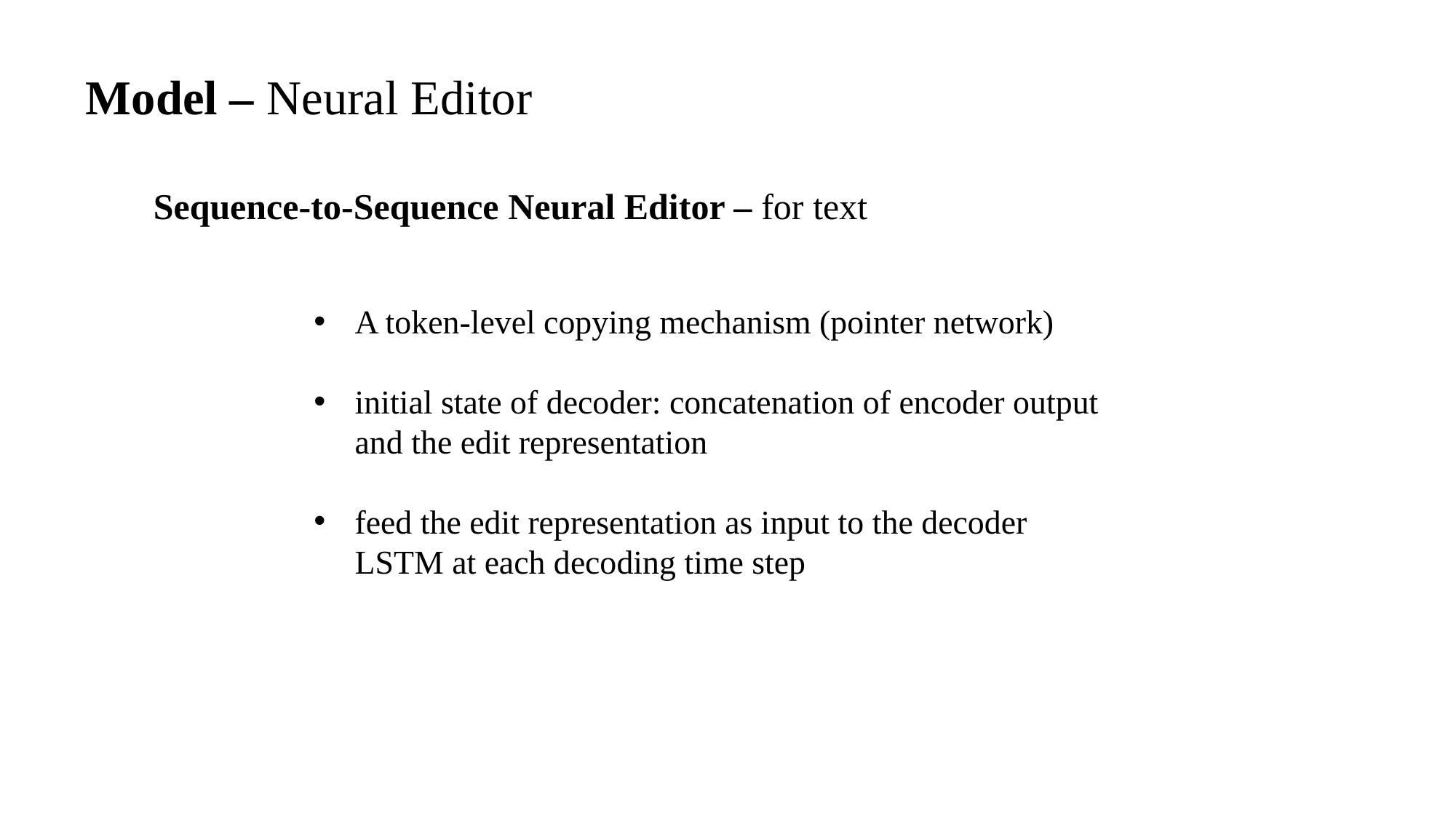

Model – Neural Editor
Sequence-to-Sequence Neural Editor – for text
A token-level copying mechanism (pointer network)

initial state of decoder: concatenation of encoder output and the edit representation

feed the edit representation as input to the decoder LSTM at each decoding time step